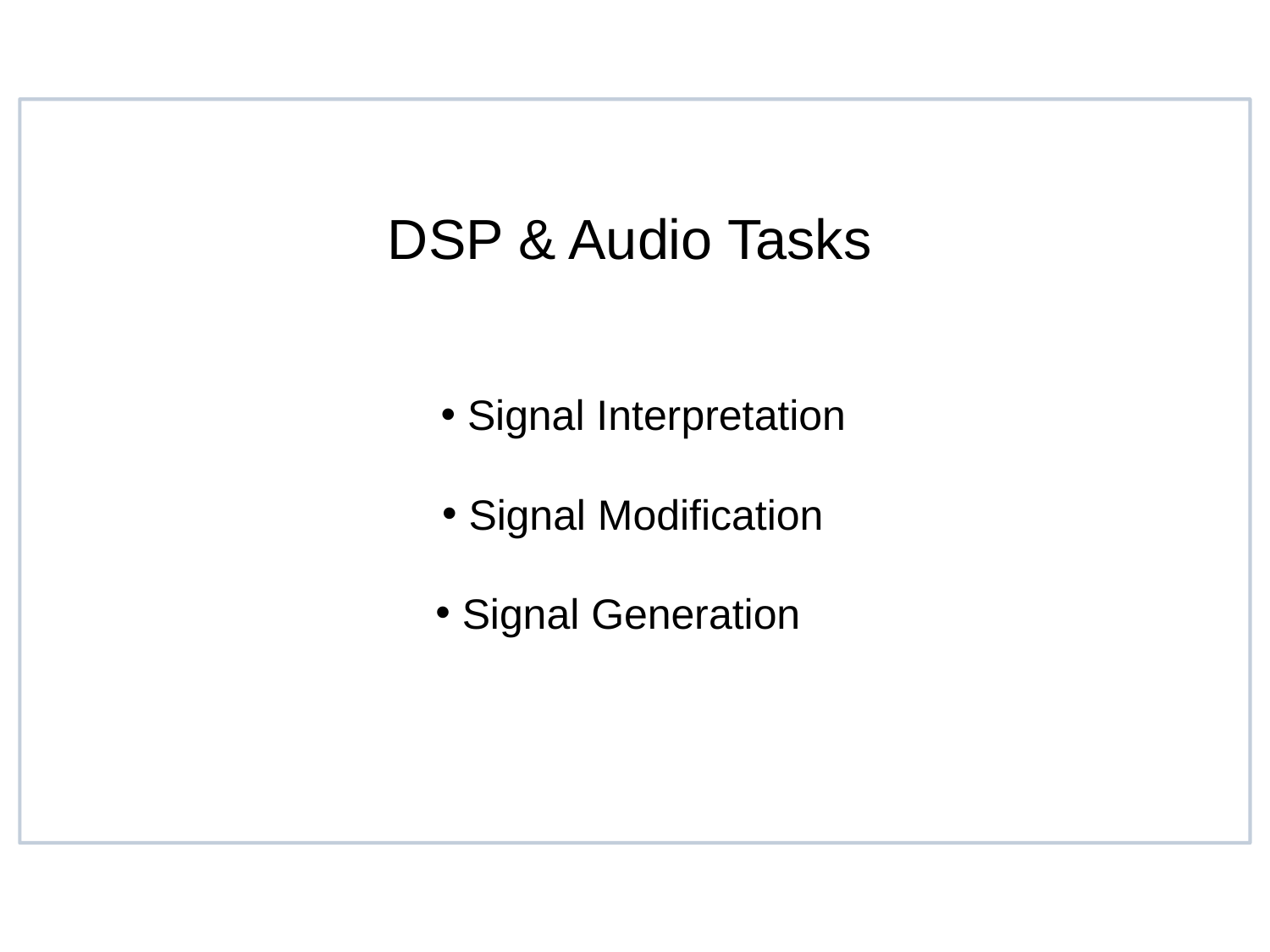

DSP & Audio Tasks
 Signal Interpretation
 Signal Modification
 Signal Generation